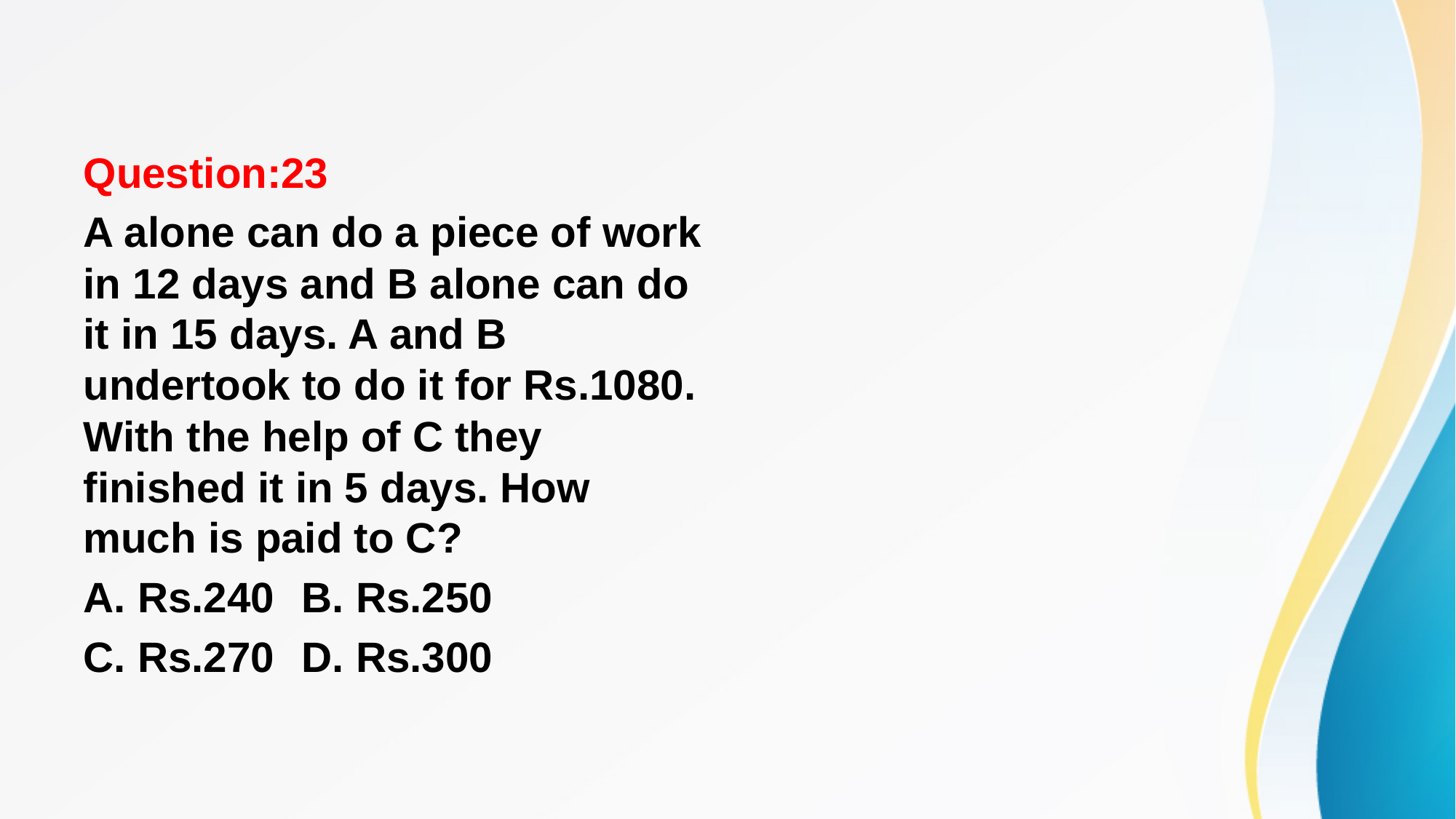

#
Question:23
A alone can do a piece of work in 12 days and B alone can do it in 15 days. A and B undertook to do it for Rs.1080. With the help of C they finished it in 5 days. How much is paid to C?
A. Rs.240	B. Rs.250
C. Rs.270 	D. Rs.300